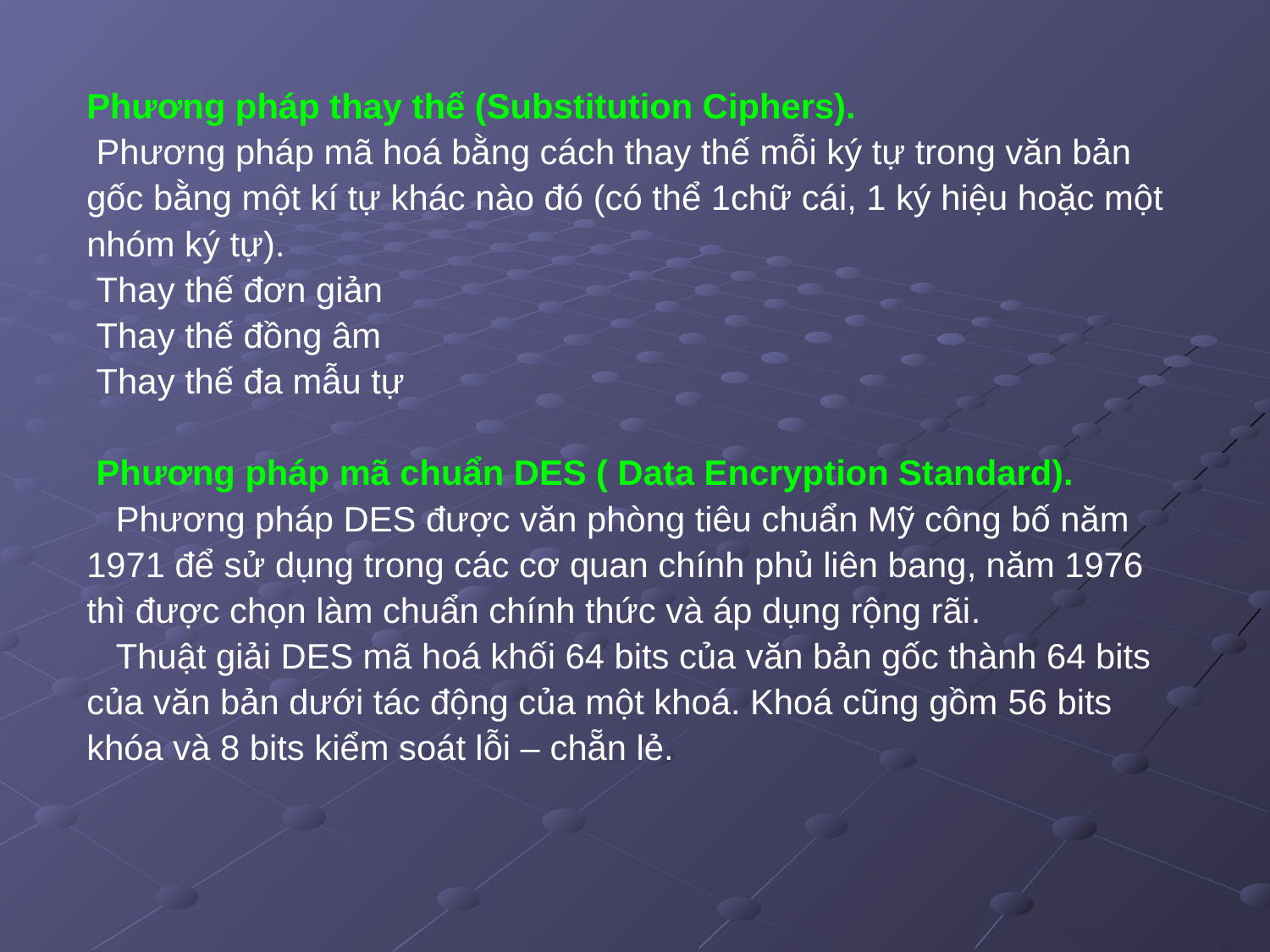

Phương pháp thay thế (Substitution Ciphers).
 Phương pháp mã hoá bằng cách thay thế mỗi ký tự trong văn bản gốc bằng một kí tự khác nào đó (có thể 1chữ cái, 1 ký hiệu hoặc một nhóm ký tự).
 Thay thế đơn giản
 Thay thế đồng âm
 Thay thế đa mẫu tự

 Phương pháp mã chuẩn DES ( Data Encryption Standard).
   Phương pháp DES được văn phòng tiêu chuẩn Mỹ công bố năm 1971 để sử dụng trong các cơ quan chính phủ liên bang, năm 1976 thì được chọn làm chuẩn chính thức và áp dụng rộng rãi.
   Thuật giải DES mã hoá khối 64 bits của văn bản gốc thành 64 bits của văn bản dưới tác động của một khoá. Khoá cũng gồm 56 bits khóa và 8 bits kiểm soát lỗi – chẵn lẻ.